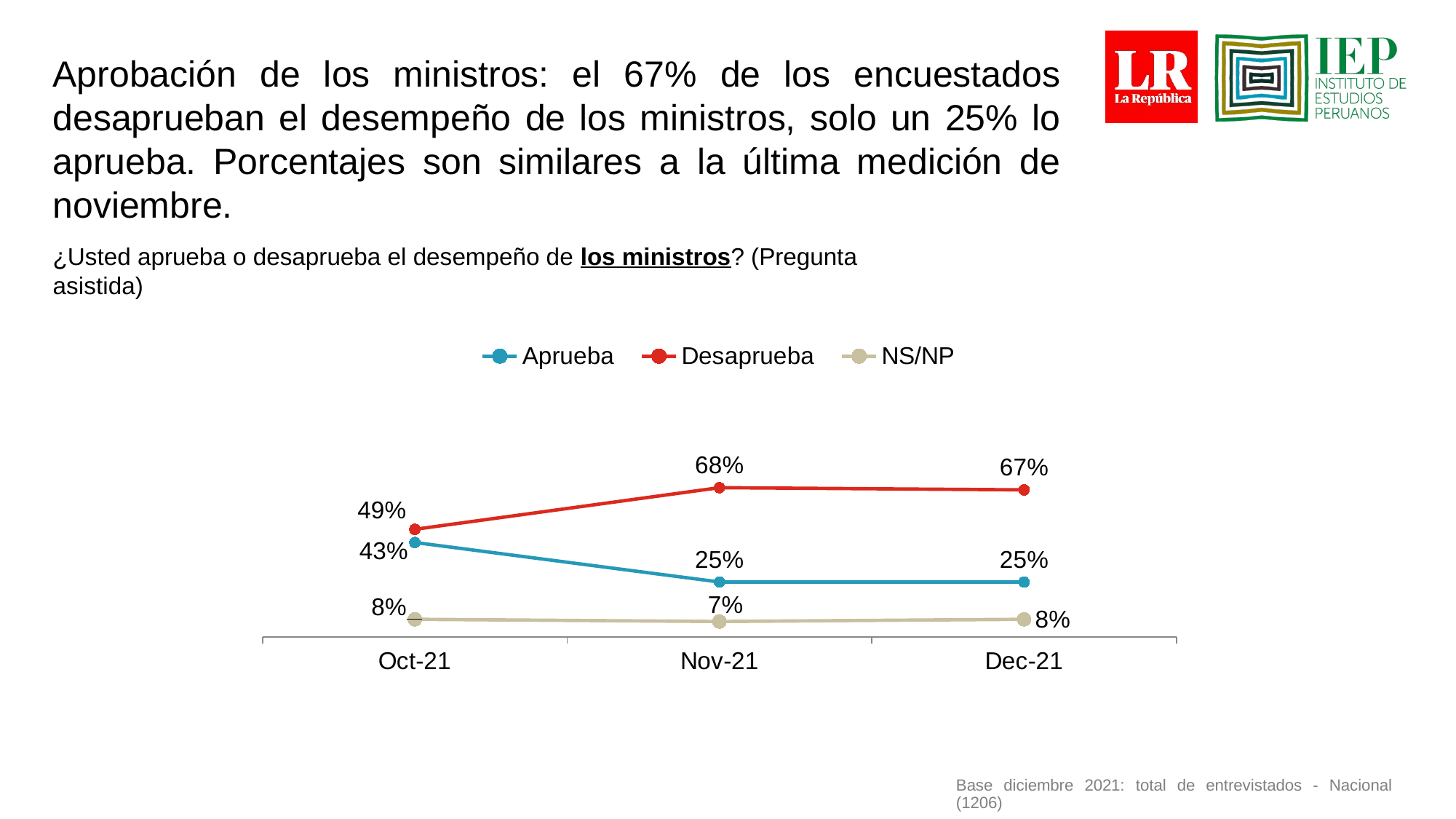

Aprobación de los ministros: el 67% de los encuestados desaprueban el desempeño de los ministros, solo un 25% lo aprueba. Porcentajes son similares a la última medición de noviembre.
¿Usted aprueba o desaprueba el desempeño de los ministros? (Pregunta asistida)

### Chart

| Category | Aprueba | Desaprueba | NS/NP |
|---|---|---|---|
| 44470 | 0.43 | 0.49 | 0.08 |
| 44501 | 0.25 | 0.68 | 0.07 |
| 44531 | 0.25 | 0.67 | 0.08 |